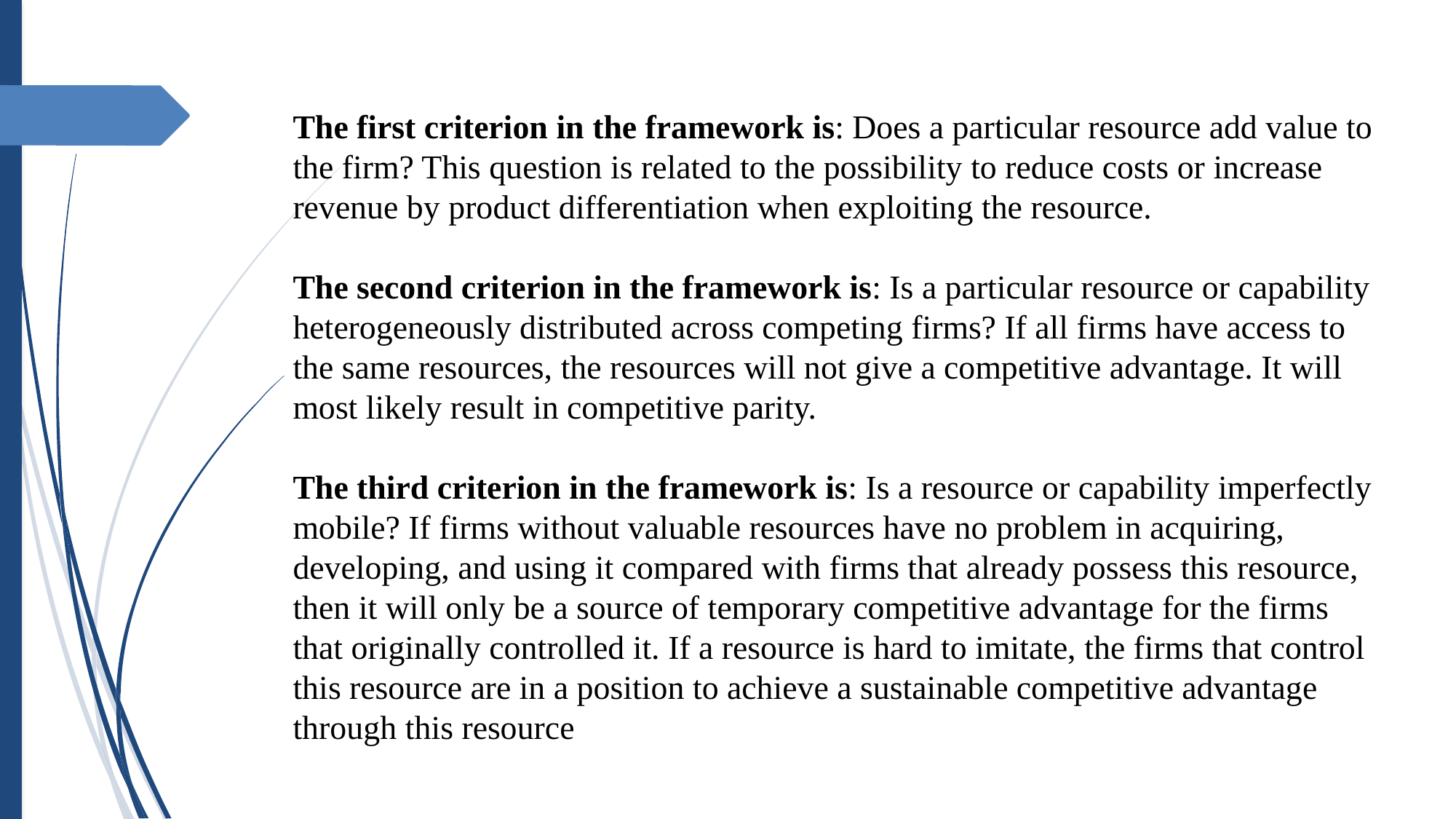

The first criterion in the framework is: Does a particular resource add value to the firm? This question is related to the possibility to reduce costs or increase revenue by product differentiation when exploiting the resource.

The second criterion in the framework is: Is a particular resource or capability heterogeneously distributed across competing firms? If all firms have access to the same resources, the resources will not give a competitive advantage. It will most likely result in competitive parity.

The third criterion in the framework is: Is a resource or capability imperfectly mobile? If firms without valuable resources have no problem in acquiring, developing, and using it compared with firms that already possess this resource, then it will only be a source of temporary competitive advantage for the firms that originally controlled it. If a resource is hard to imitate, the firms that control this resource are in a position to achieve a sustainable competitive advantage through this resource